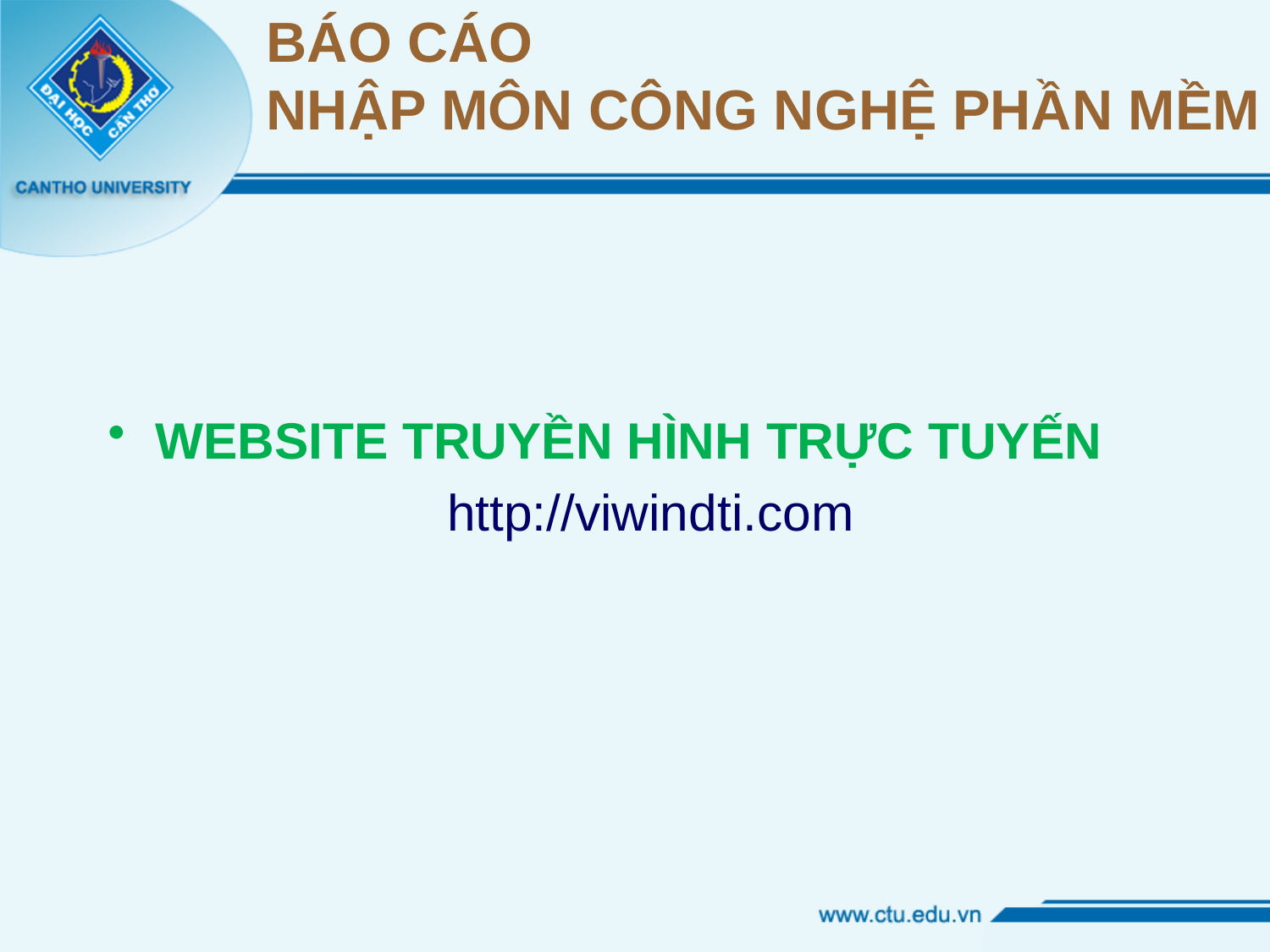

BÁO CÁO
NHẬP MÔN CÔNG NGHỆ PHẦN MỀM
WEBSITE TRUYỀN HÌNH TRỰC TUYẾN
http://viwindti.com